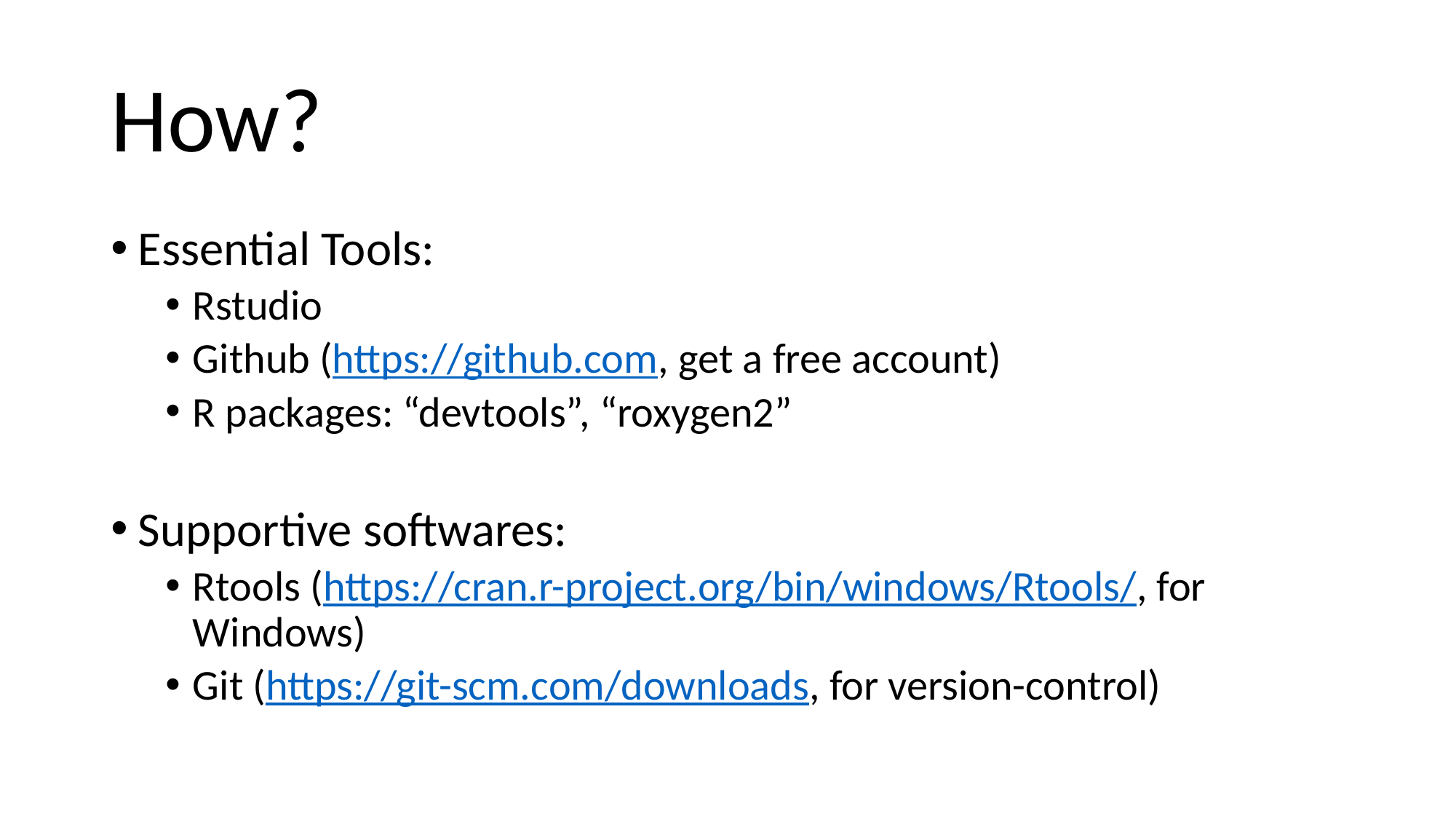

# How?
Essential Tools:
Rstudio
Github (https://github.com, get a free account)
R packages: “devtools”, “roxygen2”

Supportive softwares:
Rtools (https://cran.r-project.org/bin/windows/Rtools/, for Windows)
Git (https://git-scm.com/downloads, for version-control)